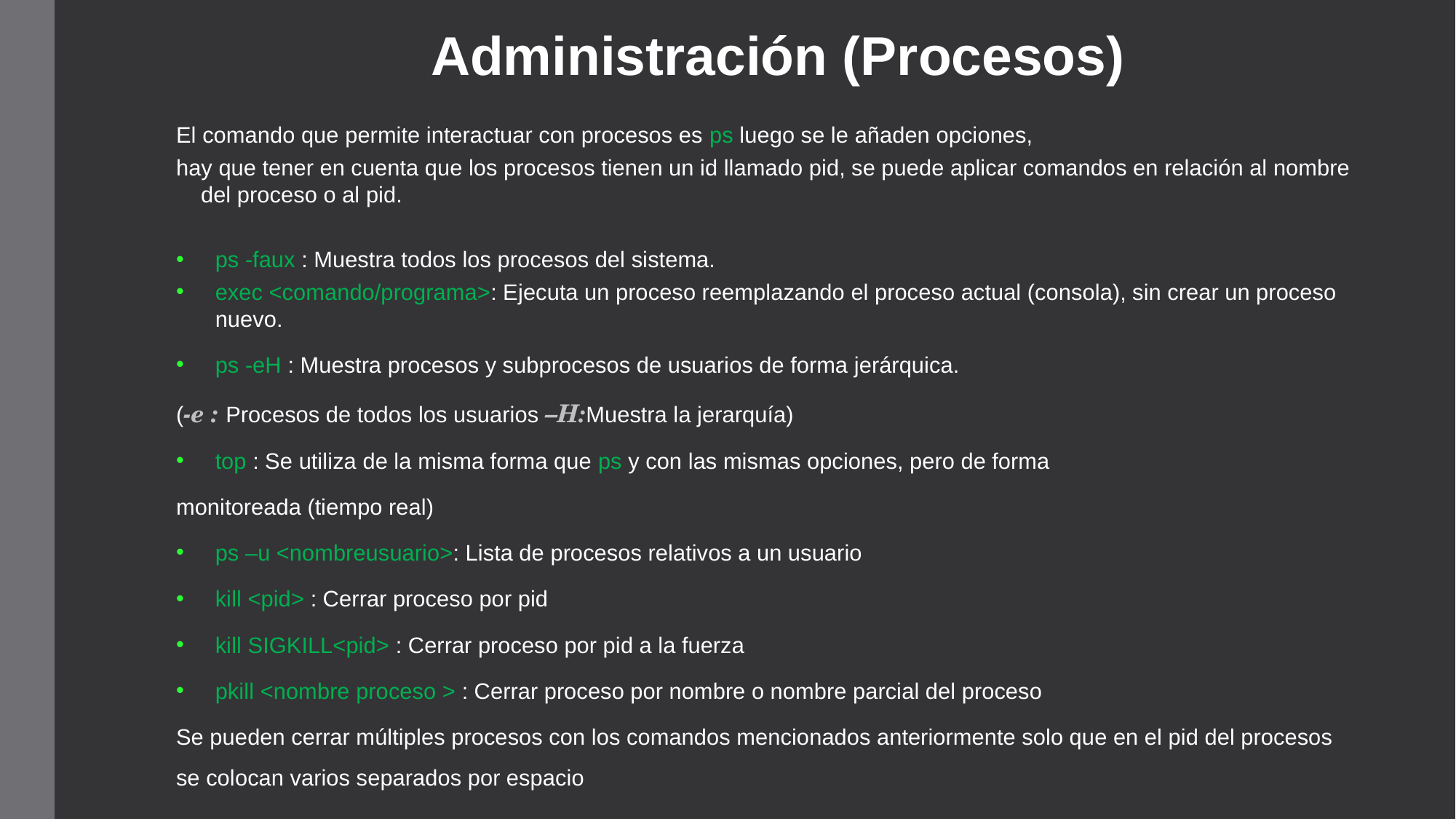

# Administración (Procesos)
El comando que permite interactuar con procesos es ps luego se le añaden opciones,
hay que tener en cuenta que los procesos tienen un id llamado pid, se puede aplicar comandos en relación al nombre del proceso o al pid.

ps -faux : Muestra todos los procesos del sistema.
exec <comando/programa>: Ejecuta un proceso reemplazando el proceso actual (consola), sin crear un proceso nuevo.
ps -eH : Muestra procesos y subprocesos de usuarios de forma jerárquica.
	(-e : Procesos de todos los usuarios –H:Muestra la jerarquía)
top : Se utiliza de la misma forma que ps y con las mismas opciones, pero de forma
	monitoreada (tiempo real)
ps –u <nombreusuario>: Lista de procesos relativos a un usuario
kill <pid> : Cerrar proceso por pid
kill SIGKILL<pid> : Cerrar proceso por pid a la fuerza
pkill <nombre proceso > : Cerrar proceso por nombre o nombre parcial del proceso
Se pueden cerrar múltiples procesos con los comandos mencionados anteriormente solo que en el pid del procesos se colocan varios separados por espacio